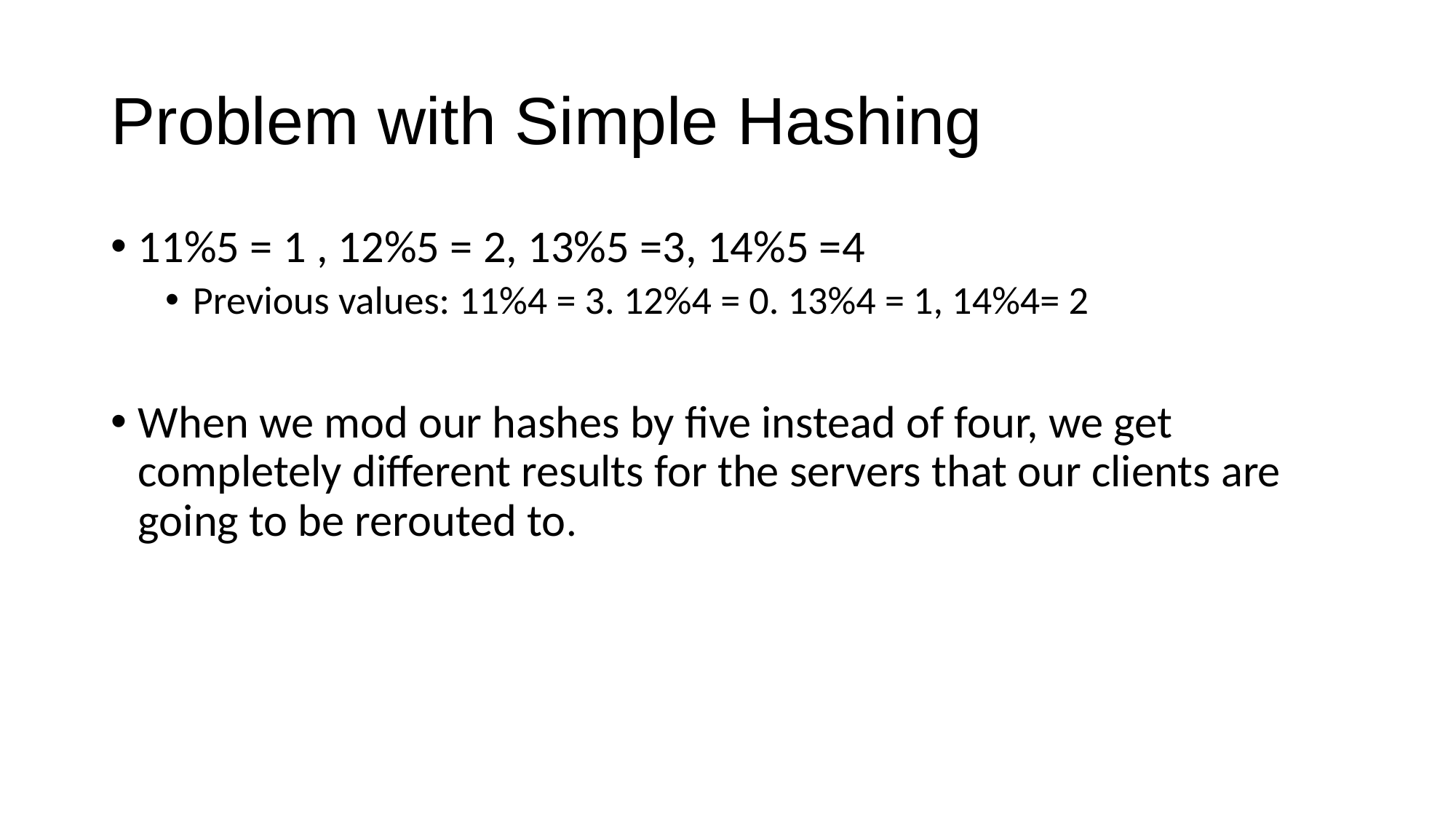

# Problem with Simple Hashing
11%5 = 1 , 12%5 = 2, 13%5 =3, 14%5 =4
Previous values: 11%4 = 3. 12%4 = 0. 13%4 = 1, 14%4= 2

When we mod our hashes by five instead of four, we get completely different results for the servers that our clients are going to be rerouted to.